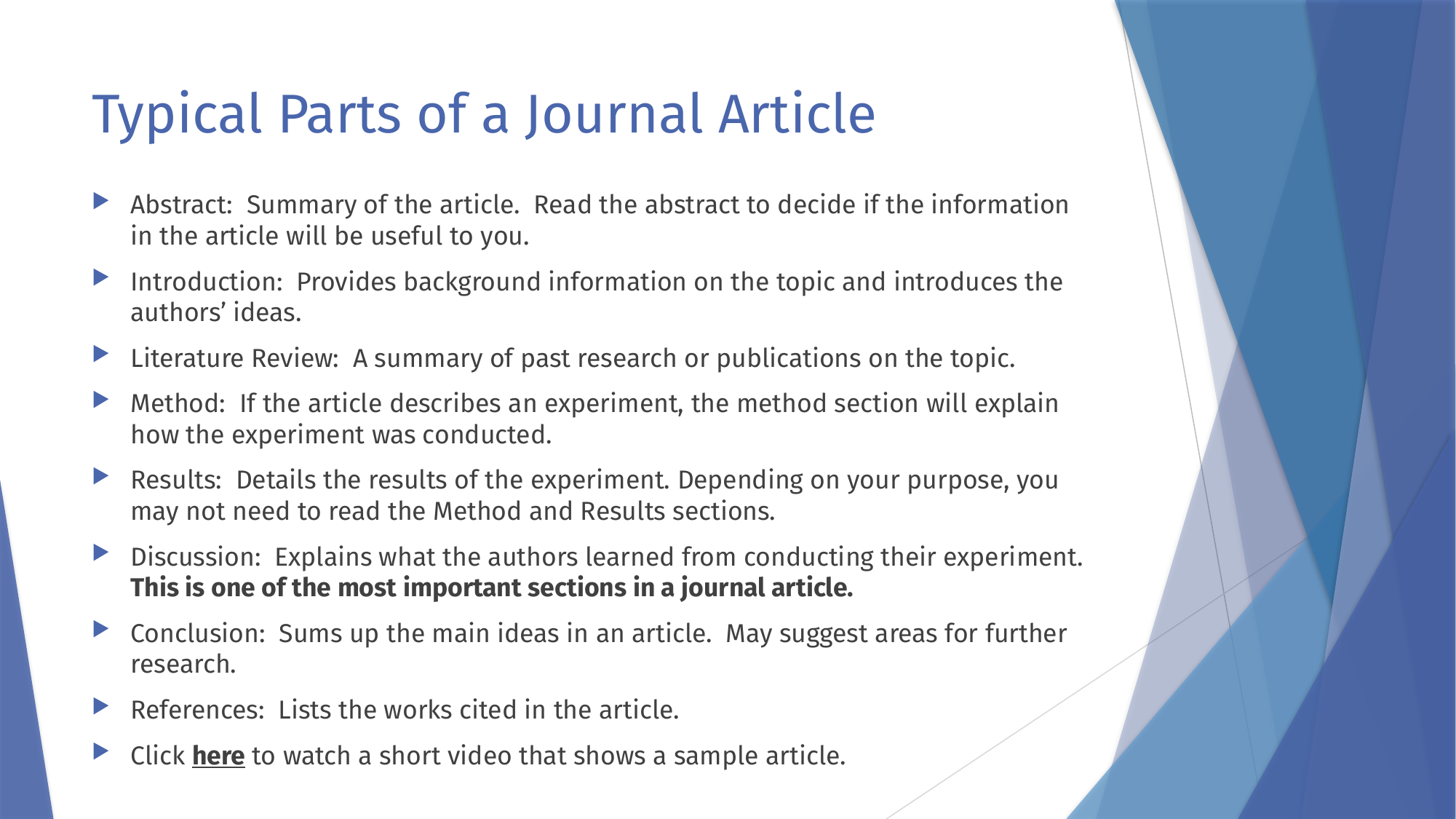

# Typical Parts of a Journal Article
Abstract:  Summary of the article.  Read the abstract to decide if the information in the article will be useful to you.
Introduction:  Provides background information on the topic and introduces the authors’ ideas.
Literature Review:  A summary of past research or publications on the topic.
Method:  If the article describes an experiment, the method section will explain how the experiment was conducted.
Results:  Details the results of the experiment. Depending on your purpose, you may not need to read the Method and Results sections.
Discussion:  Explains what the authors learned from conducting their experiment.  This is one of the most important sections in a journal article.
Conclusion:  Sums up the main ideas in an article.  May suggest areas for further research.
References:  Lists the works cited in the article.
Click here to watch a short video that shows a sample article.